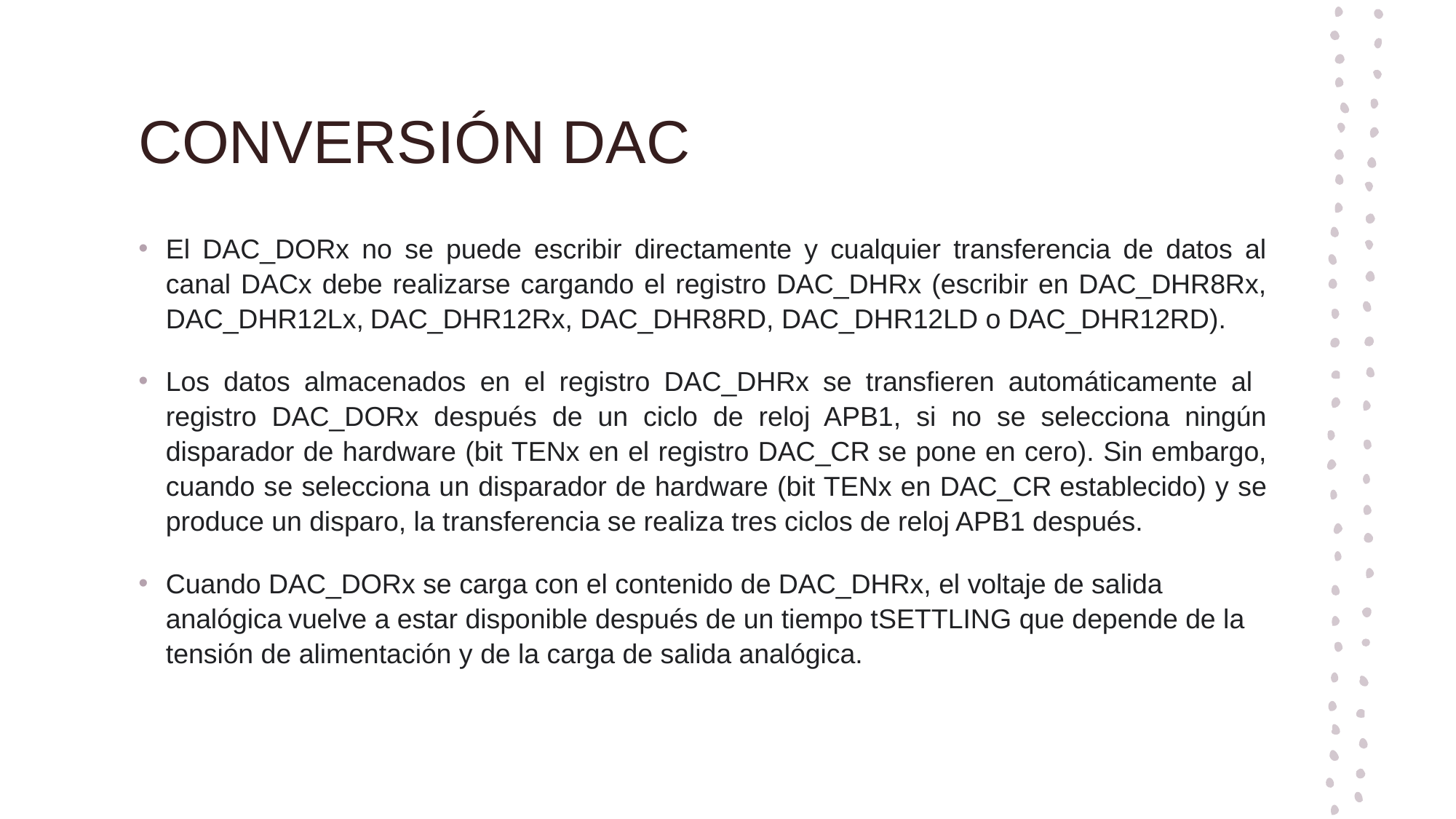

# CONVERSIÓN DAC
El DAC_DORx no se puede escribir directamente y cualquier transferencia de datos al canal DACx debe realizarse cargando el registro DAC_DHRx (escribir en DAC_DHR8Rx, DAC_DHR12Lx, DAC_DHR12Rx, DAC_DHR8RD, DAC_DHR12LD o DAC_DHR12RD).
Los datos almacenados en el registro DAC_DHRx se transfieren automáticamente al  registro DAC_DORx después de un ciclo de reloj APB1, si no se selecciona ningún disparador de hardware (bit TENx en el registro DAC_CR se pone en cero). Sin embargo, cuando se selecciona un disparador de hardware (bit TENx en DAC_CR establecido) y se produce un disparo, la transferencia se realiza tres ciclos de reloj APB1 después.
Cuando DAC_DORx se carga con el contenido de DAC_DHRx, el voltaje de salida analógica vuelve a estar disponible después de un tiempo tSETTLING que depende de la tensión de alimentación y de la carga de salida analógica.